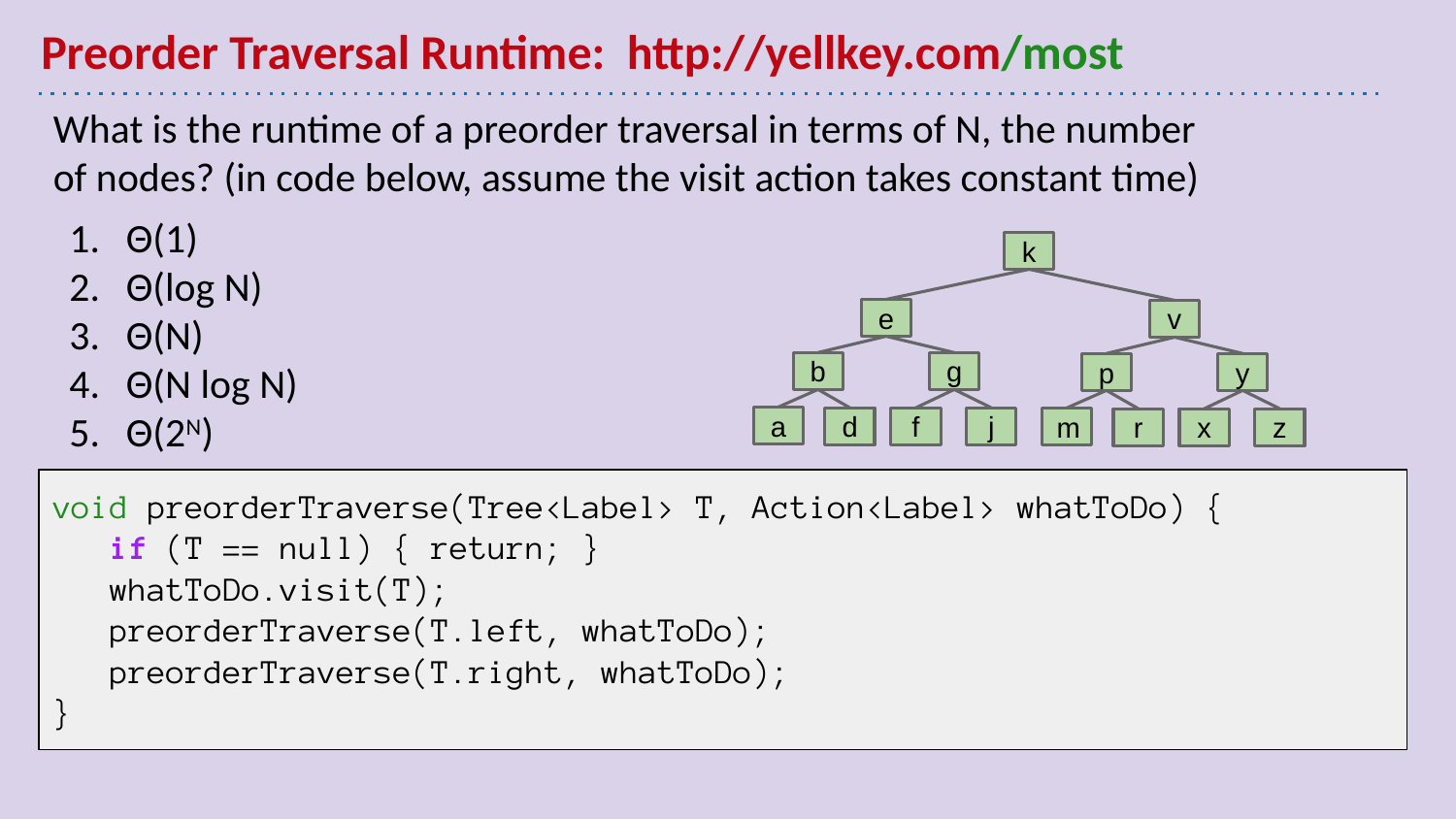

# Preorder Traversal Runtime:  http://yellkey.com/most
What is the runtime of a preorder traversal in terms of N, the number                     of nodes? (in code below, assume the visit action takes constant time)
Θ(1)
Θ(log N)
Θ(N)
Θ(N log N)
Θ(2N)
k
e
b
g
a
d
f
j
v
p
y
m
r
x
z
void preorderTraverse(Tree<Label> T, Action<Label> whatToDo) {
   if (T == null) { return; }
   whatToDo.visit(T);
   preorderTraverse(T.left, whatToDo);
   preorderTraverse(T.right, whatToDo);
}